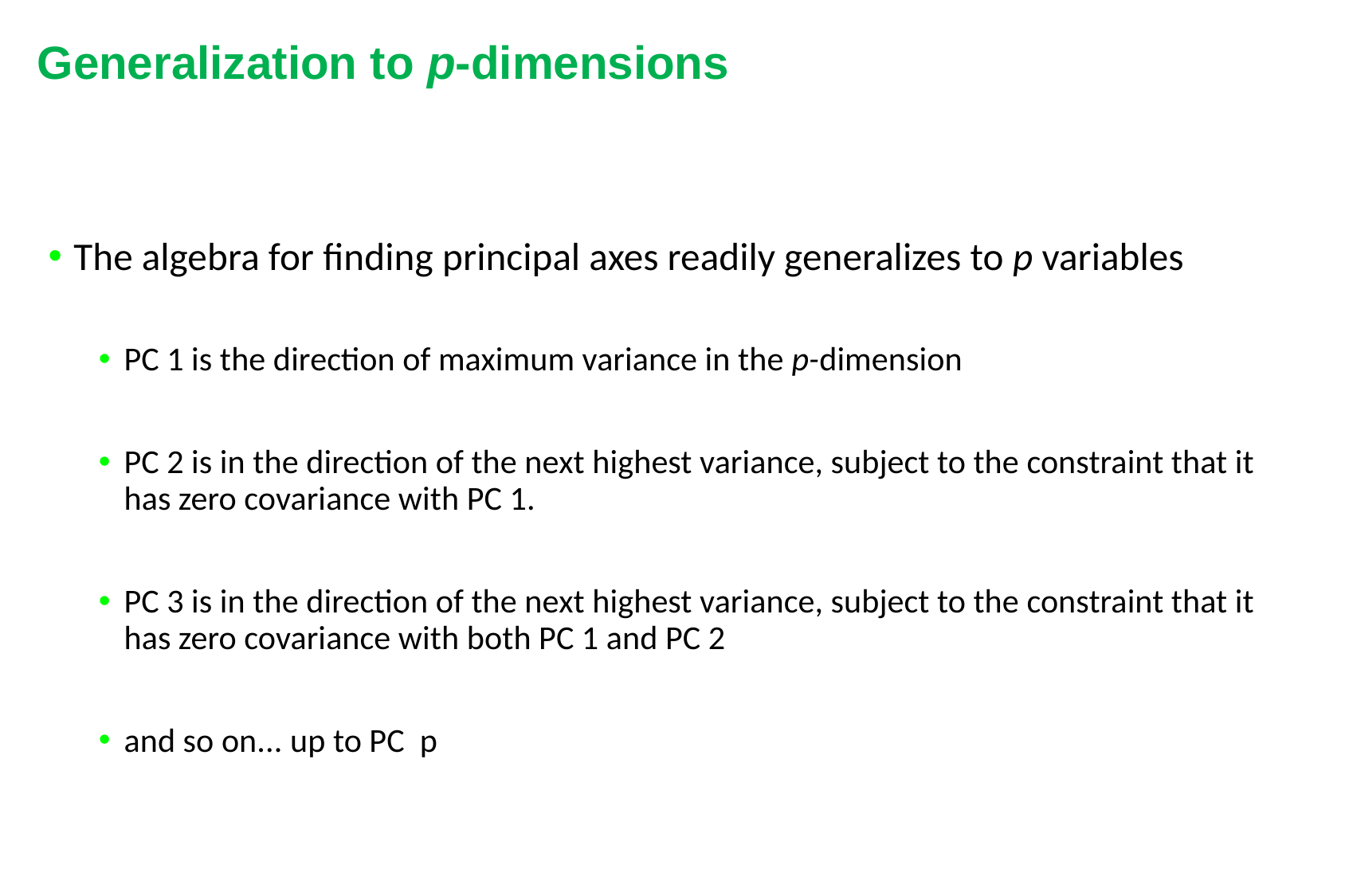

# Generalization to p-dimensions

The algebra for finding principal axes readily generalizes to p variables

PC 1 is the direction of maximum variance in the p-dimension

PC 2 is in the direction of the next highest variance, subject to the constraint that it has zero covariance with PC 1.

PC 3 is in the direction of the next highest variance, subject to the constraint that it has zero covariance with both PC 1 and PC 2

and so on... up to PC  p